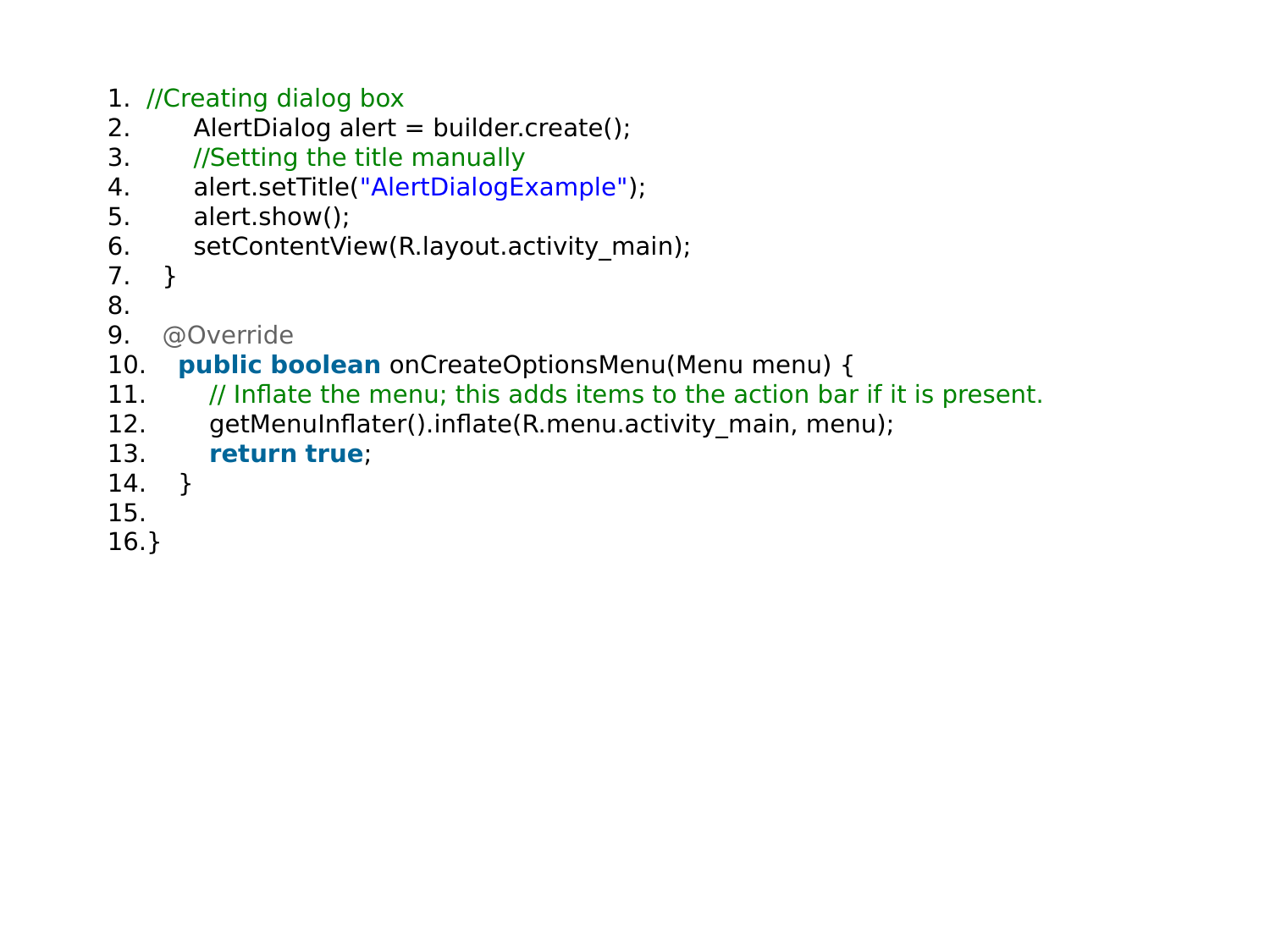

//Creating dialog box
        AlertDialog alert = builder.create();
        //Setting the title manually
        alert.setTitle("AlertDialogExample");
        alert.show();
        setContentView(R.layout.activity_main);
    }

    @Override
    public boolean onCreateOptionsMenu(Menu menu) {
        // Inflate the menu; this adds items to the action bar if it is present.
        getMenuInflater().inflate(R.menu.activity_main, menu);
        return true;
    }

}